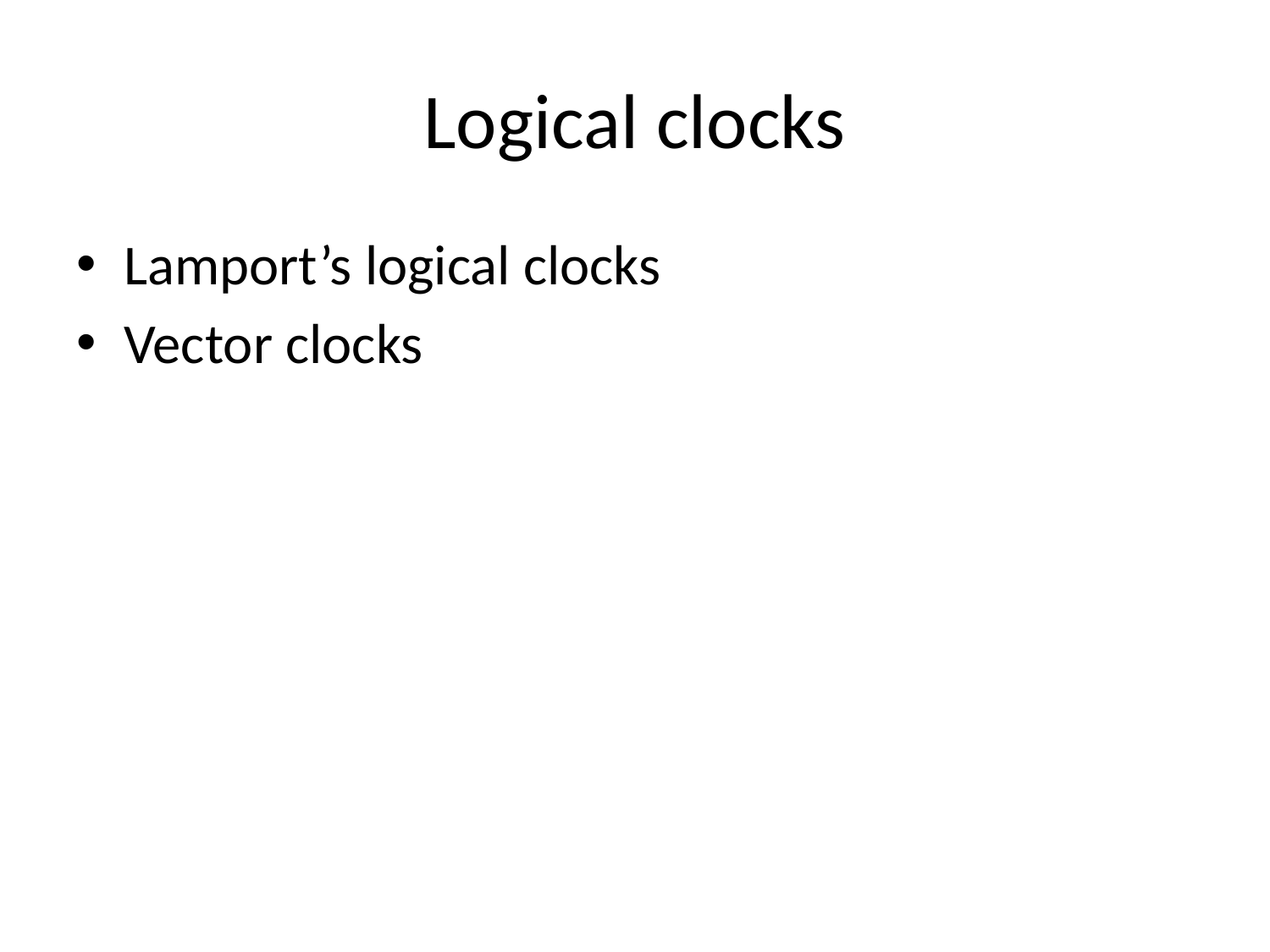

# Logical clocks
Lamport’s logical clocks
Vector clocks